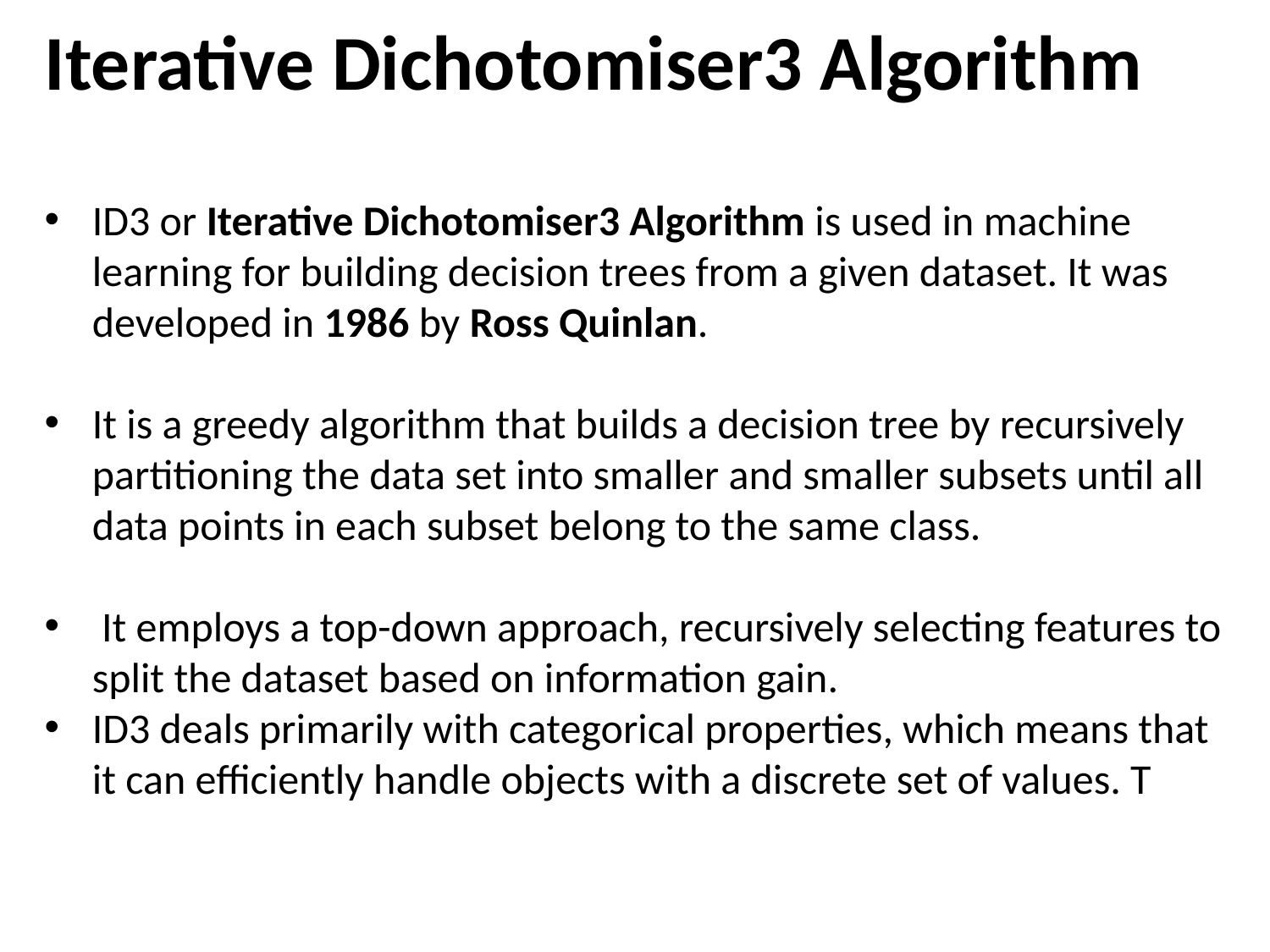

# Iterative Dichotomiser3 Algorithm
ID3 or Iterative Dichotomiser3 Algorithm is used in machine learning for building decision trees from a given dataset. It was developed in 1986 by Ross Quinlan.

It is a greedy algorithm that builds a decision tree by recursively partitioning the data set into smaller and smaller subsets until all data points in each subset belong to the same class.

 It employs a top-down approach, recursively selecting features to split the dataset based on information gain.
ID3 deals primarily with categorical properties, which means that it can efficiently handle objects with a discrete set of values. T